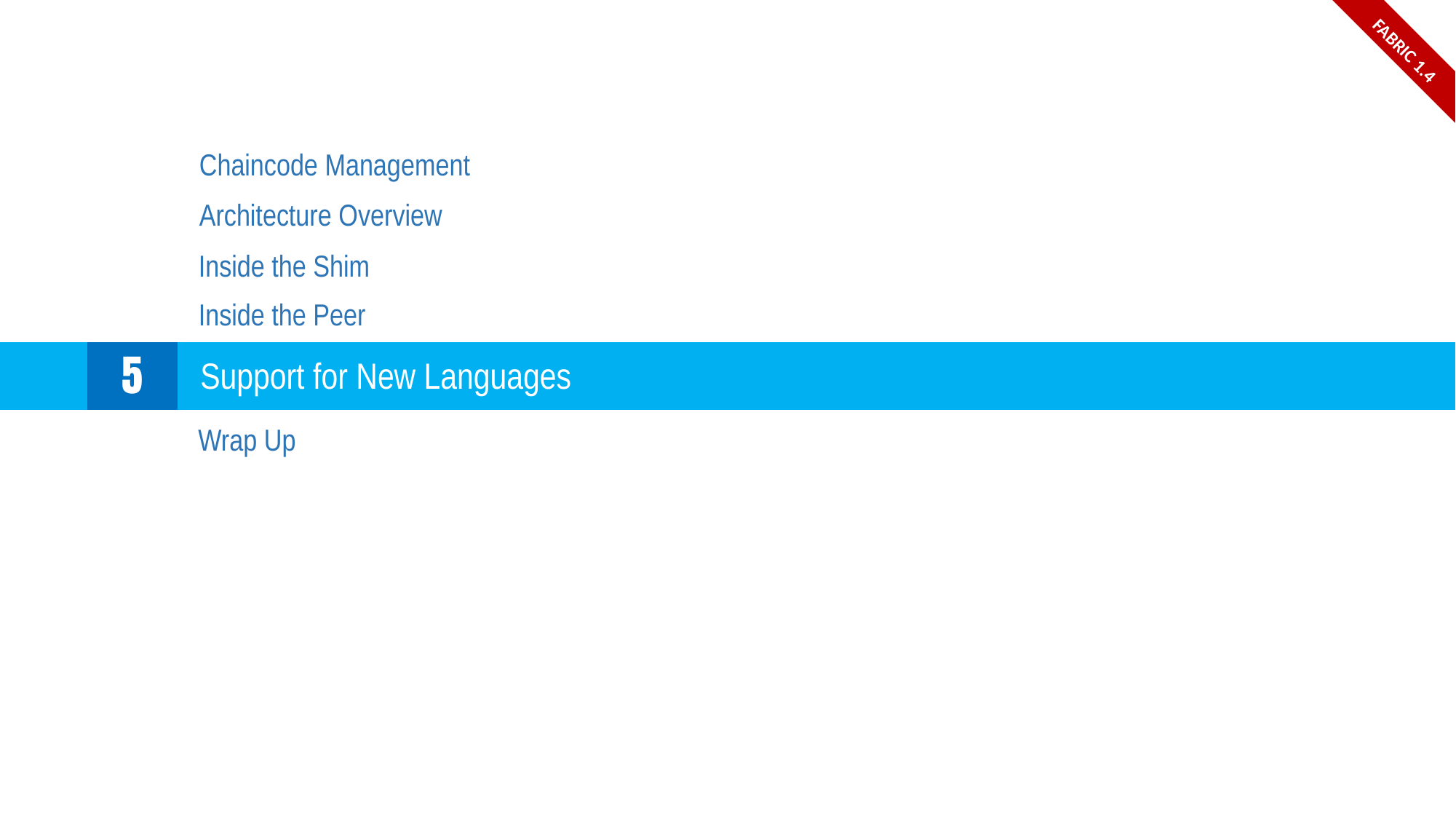

FABRIC 1.4
Chaincode Management
Architecture Overview
Inside the Shim
Inside the Peer

5
Support for New Languages
Wrap Up